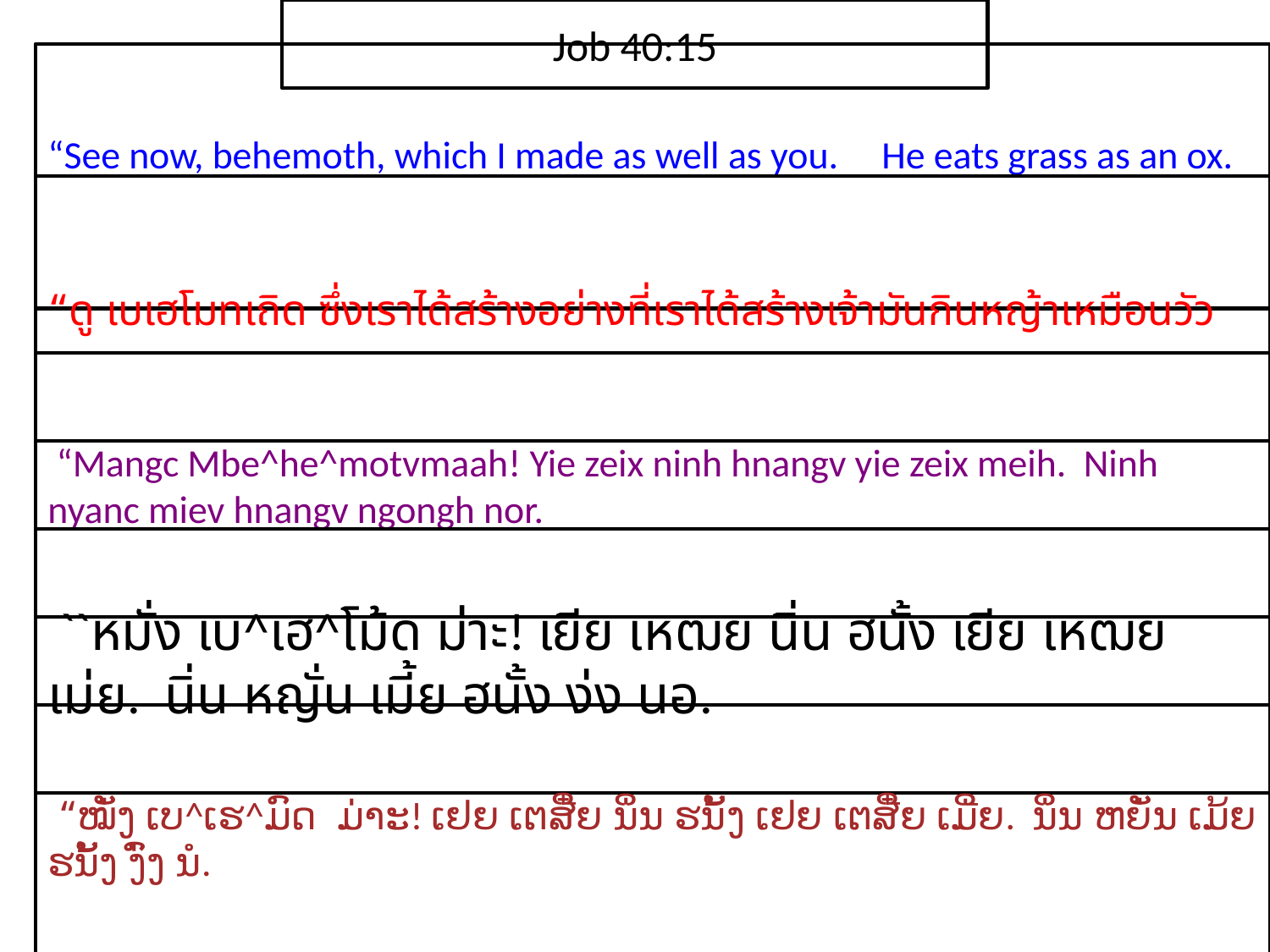

Job 40:15
“See now, behemoth, which I made as well as you.     He eats grass as an ox.
“ดู เบ​เฮ​โมท​เถิด ซึ่ง​เรา​ได้​สร้าง​อย่าง​ที่​เรา​ได้​สร้าง​เจ้ามัน​กิน​หญ้า​เหมือน​วัว
 “Mangc Mbe^he^motvmaah! Yie zeix ninh hnangv yie zeix meih.  Ninh nyanc miev hnangv ngongh nor.
 ``หมั่ง เบ^เฮ^โม้ด ม่าะ! เยีย เหฒย นิ่น ฮนั้ง เยีย เหฒย เม่ย.  นิ่น หญั่น เมี้ย ฮนั้ง ง่ง นอ.
 “ໝັ່ງ ເບ^ເຮ^ມົດ  ມ່າະ! ເຢຍ ເຕສີ໋ຍ ນິ່ນ ຮນັ້ງ ເຢຍ ເຕສີ໋ຍ ເມີ່ຍ.  ນິ່ນ ຫຍັ່ນ ເມ້ຍ ຮນັ້ງ ງົ່ງ ນໍ.